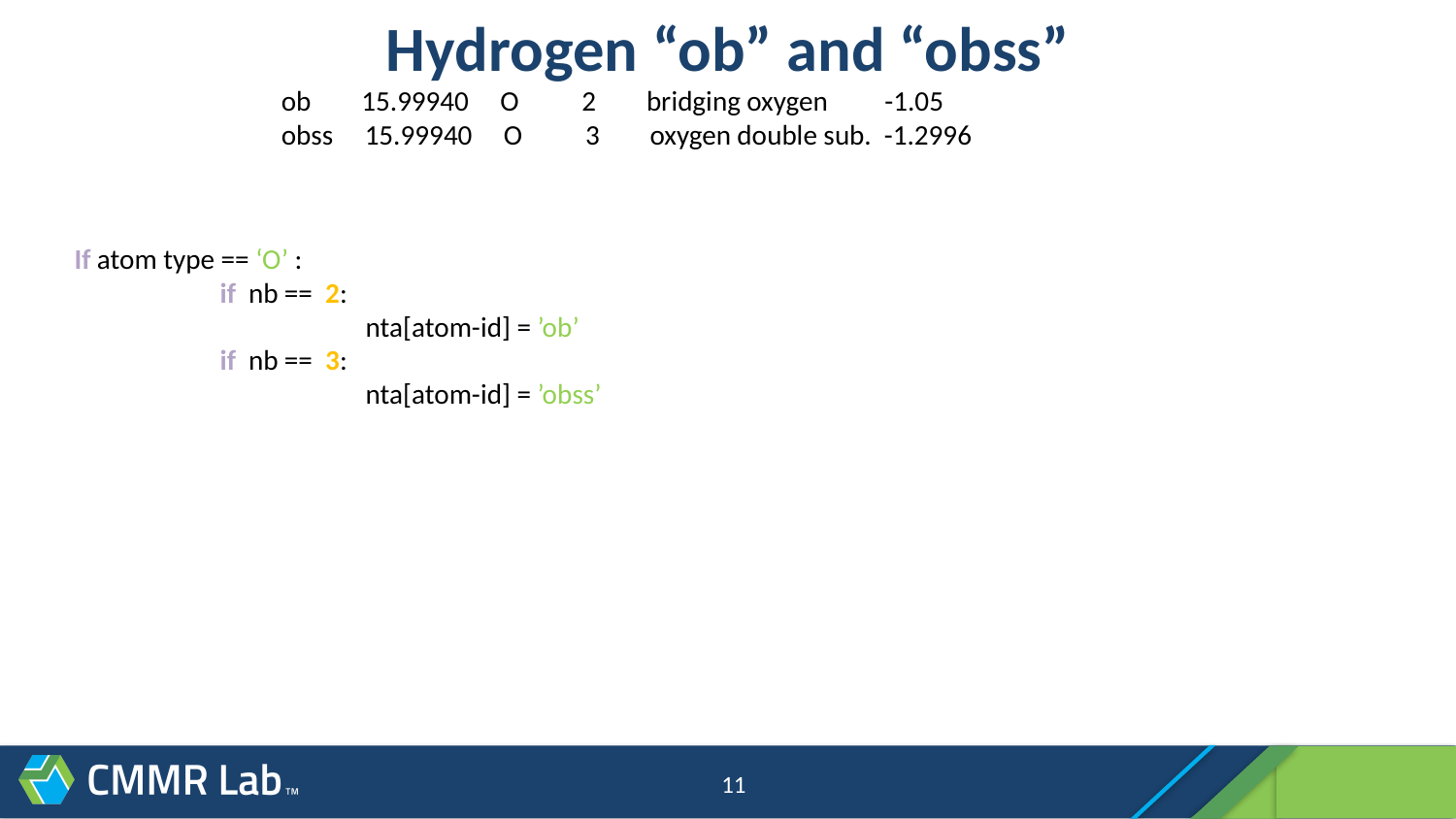

# Hydrogen “ob” and “obss”
ob        15.99940     O          2        bridging oxygen         -1.05
obss     15.99940     O          3        oxygen double sub.  -1.2996
If atom type == ‘O’ :
	if  nb ==  2:
         	 	nta[atom-id] = ’ob’
	if  nb ==  3:
         	 	nta[atom-id] = ’obss’

11